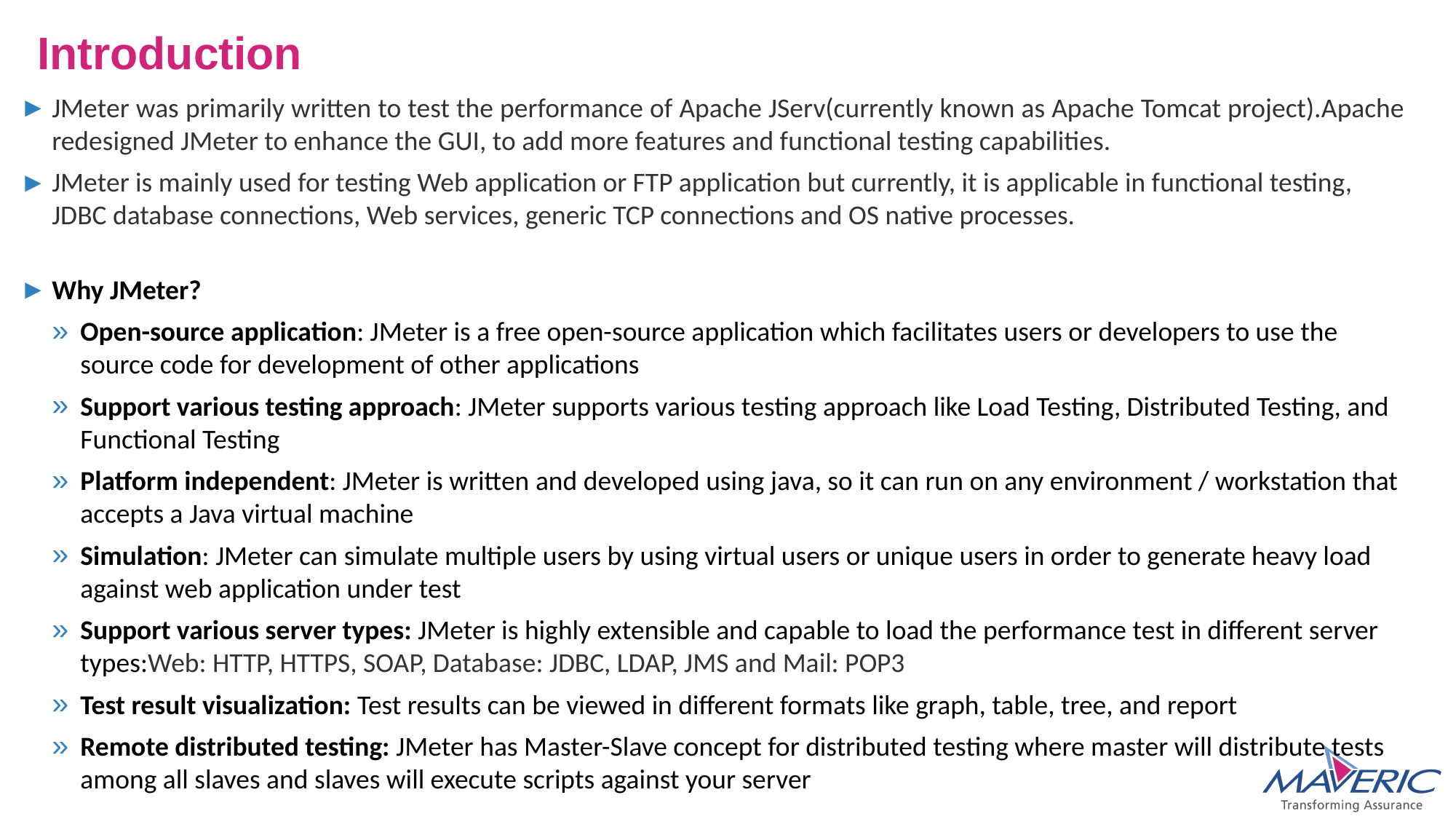

# Introduction
JMeter was primarily written to test the performance of Apache JServ(currently known as Apache Tomcat project).Apache redesigned JMeter to enhance the GUI, to add more features and functional testing capabilities.
JMeter is mainly used for testing Web application or FTP application but currently, it is applicable in functional testing, JDBC database connections, Web services, generic TCP connections and OS native processes.
Why JMeter?
Open-source application: JMeter is a free open-source application which facilitates users or developers to use the source code for development of other applications
Support various testing approach: JMeter supports various testing approach like Load Testing, Distributed Testing, and Functional Testing
Platform independent: JMeter is written and developed using java, so it can run on any environment / workstation that accepts a Java virtual machine
Simulation: JMeter can simulate multiple users by using virtual users or unique users in order to generate heavy load against web application under test
Support various server types: JMeter is highly extensible and capable to load the performance test in different server types:Web: HTTP, HTTPS, SOAP, Database: JDBC, LDAP, JMS and Mail: POP3
Test result visualization: Test results can be viewed in different formats like graph, table, tree, and report
Remote distributed testing: JMeter has Master-Slave concept for distributed testing where master will distribute tests among all slaves and slaves will execute scripts against your server